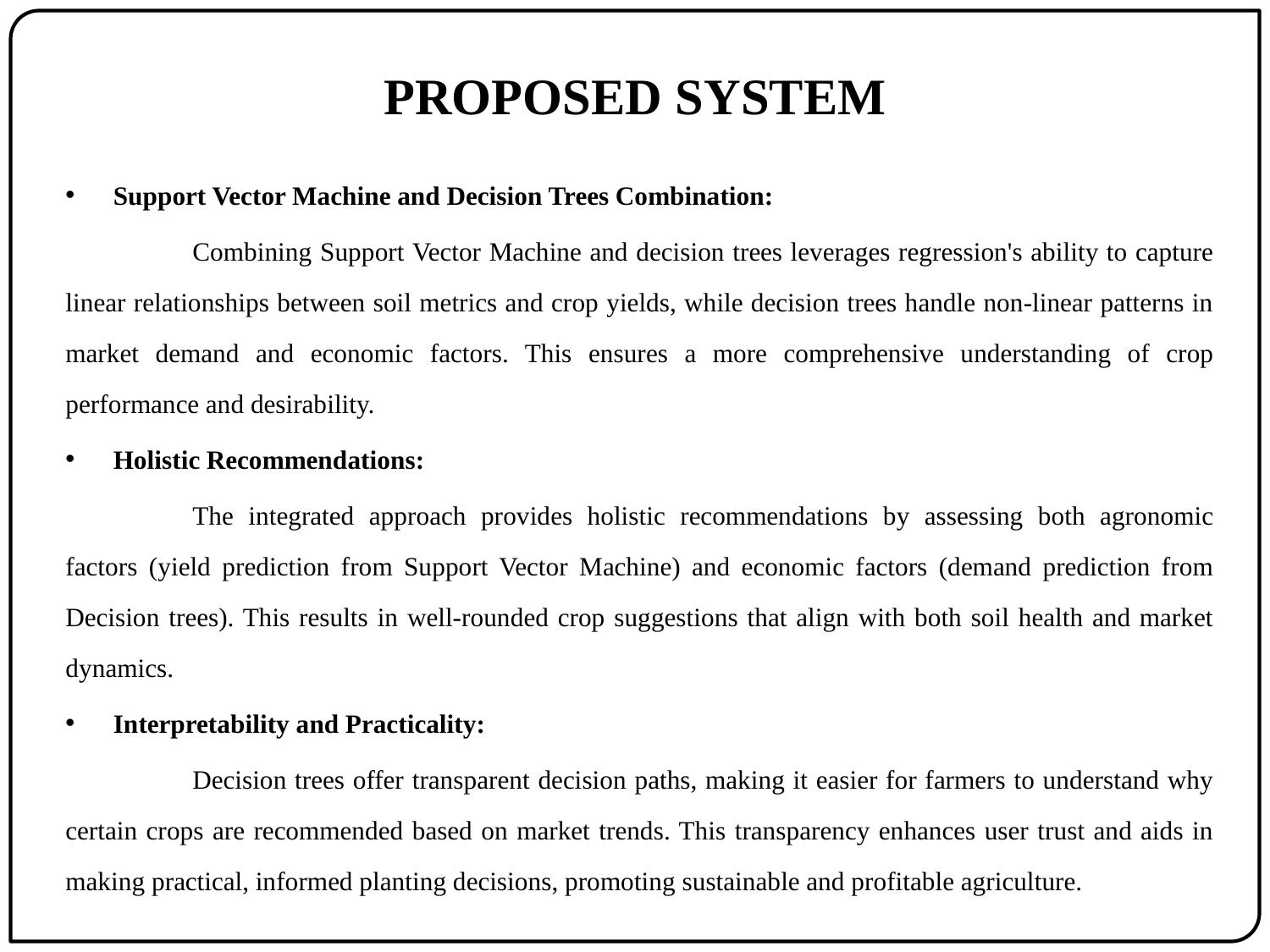

# PROPOSED SYSTEM
Support Vector Machine and Decision Trees Combination:
	Combining Support Vector Machine and decision trees leverages regression's ability to capture linear relationships between soil metrics and crop yields, while decision trees handle non-linear patterns in market demand and economic factors. This ensures a more comprehensive understanding of crop performance and desirability.
Holistic Recommendations:
	The integrated approach provides holistic recommendations by assessing both agronomic factors (yield prediction from Support Vector Machine) and economic factors (demand prediction from Decision trees). This results in well-rounded crop suggestions that align with both soil health and market dynamics.
Interpretability and Practicality:
	Decision trees offer transparent decision paths, making it easier for farmers to understand why certain crops are recommended based on market trends. This transparency enhances user trust and aids in making practical, informed planting decisions, promoting sustainable and profitable agriculture.